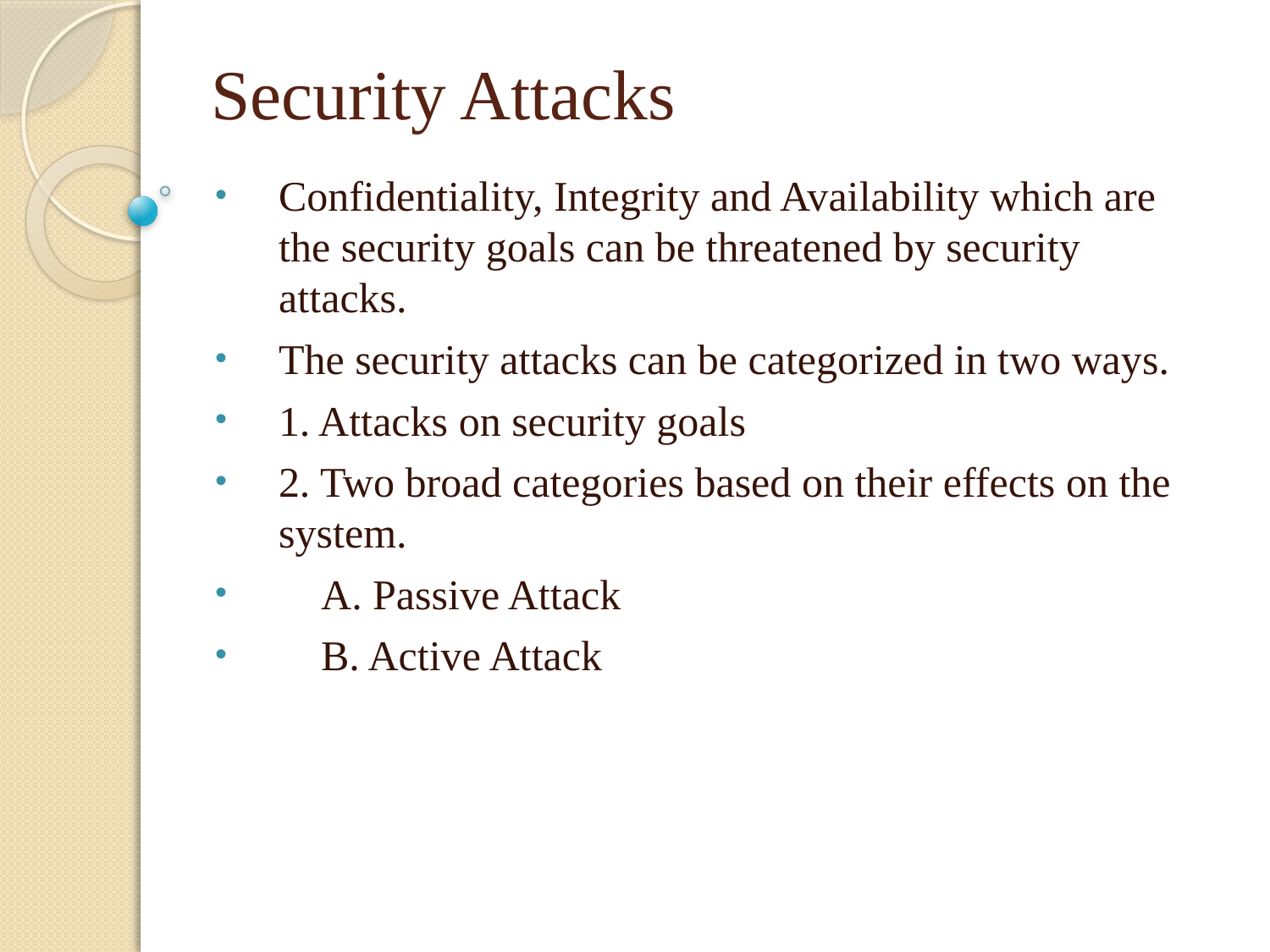

# Security Attacks
Confidentiality, Integrity and Availability which are the security goals can be threatened by security attacks.
The security attacks can be categorized in two ways.
1. Attacks on security goals
2. Two broad categories based on their effects on the system.
    A. Passive Attack
    B. Active Attack